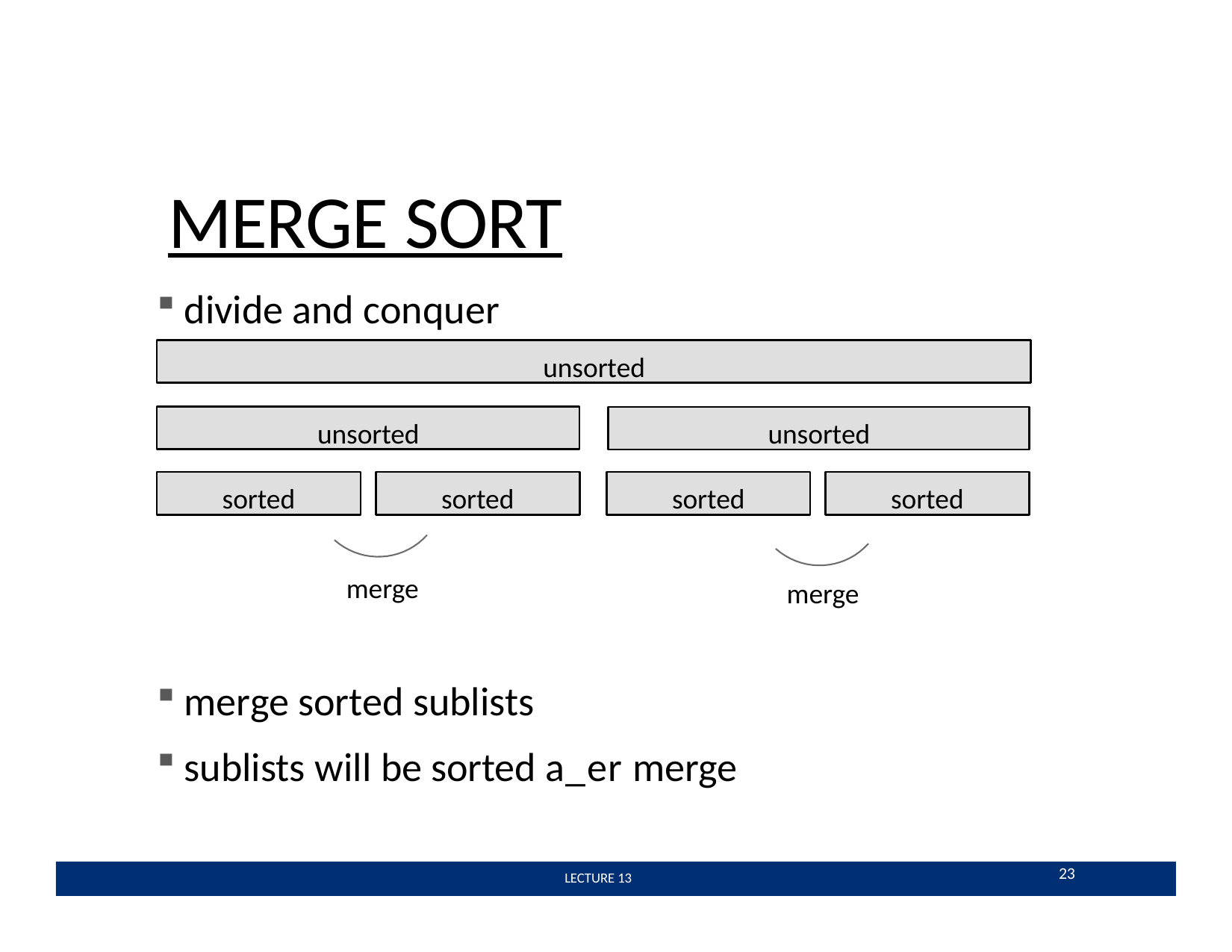

# MERGE SORT
divide and conquer
unsorted
unsorted
unsorted
sorted
sorted
sorted
sorted

merge
merge
merge sorted sublists
sublists will be sorted a_er merge
23
 LECTURE 13